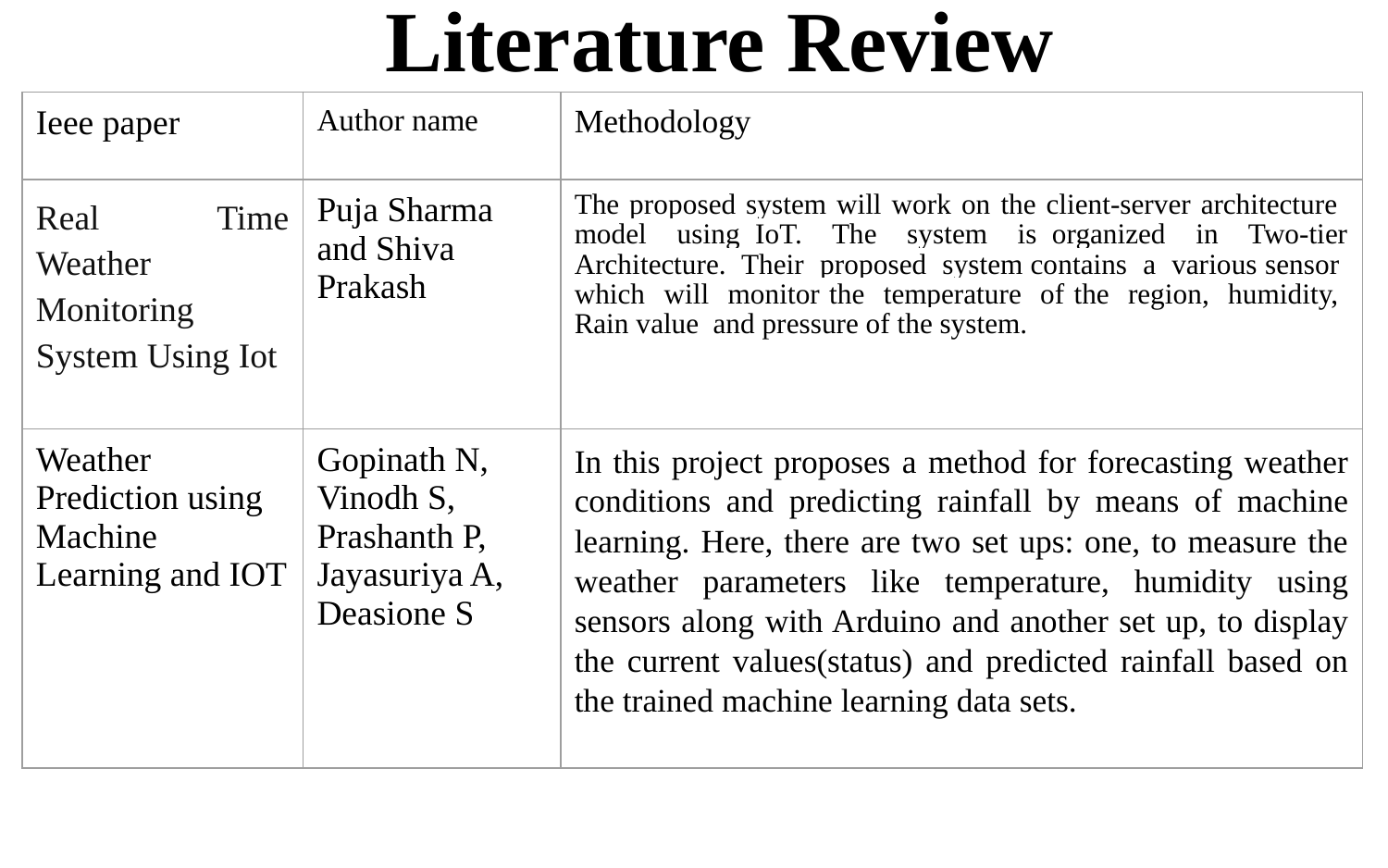

# Literature Review
| Ieee paper | Author name | Methodology |
| --- | --- | --- |
| Real Time Weather Monitoring System Using Iot | Puja Sharma and Shiva Prakash | The proposed system will work on the client-server architecture model using IoT. The system is organized in Two-tier Architecture. Their proposed system contains a various sensor which will monitor the temperature of the region, humidity, Rain value and pressure of the system. |
| Weather Prediction using Machine Learning and IOT | Gopinath N, Vinodh S, Prashanth P, Jayasuriya A, Deasione S | In this project proposes a method for forecasting weather conditions and predicting rainfall by means of machine learning. Here, there are two set ups: one, to measure the weather parameters like temperature, humidity using sensors along with Arduino and another set up, to display the current values(status) and predicted rainfall based on the trained machine learning data sets. |